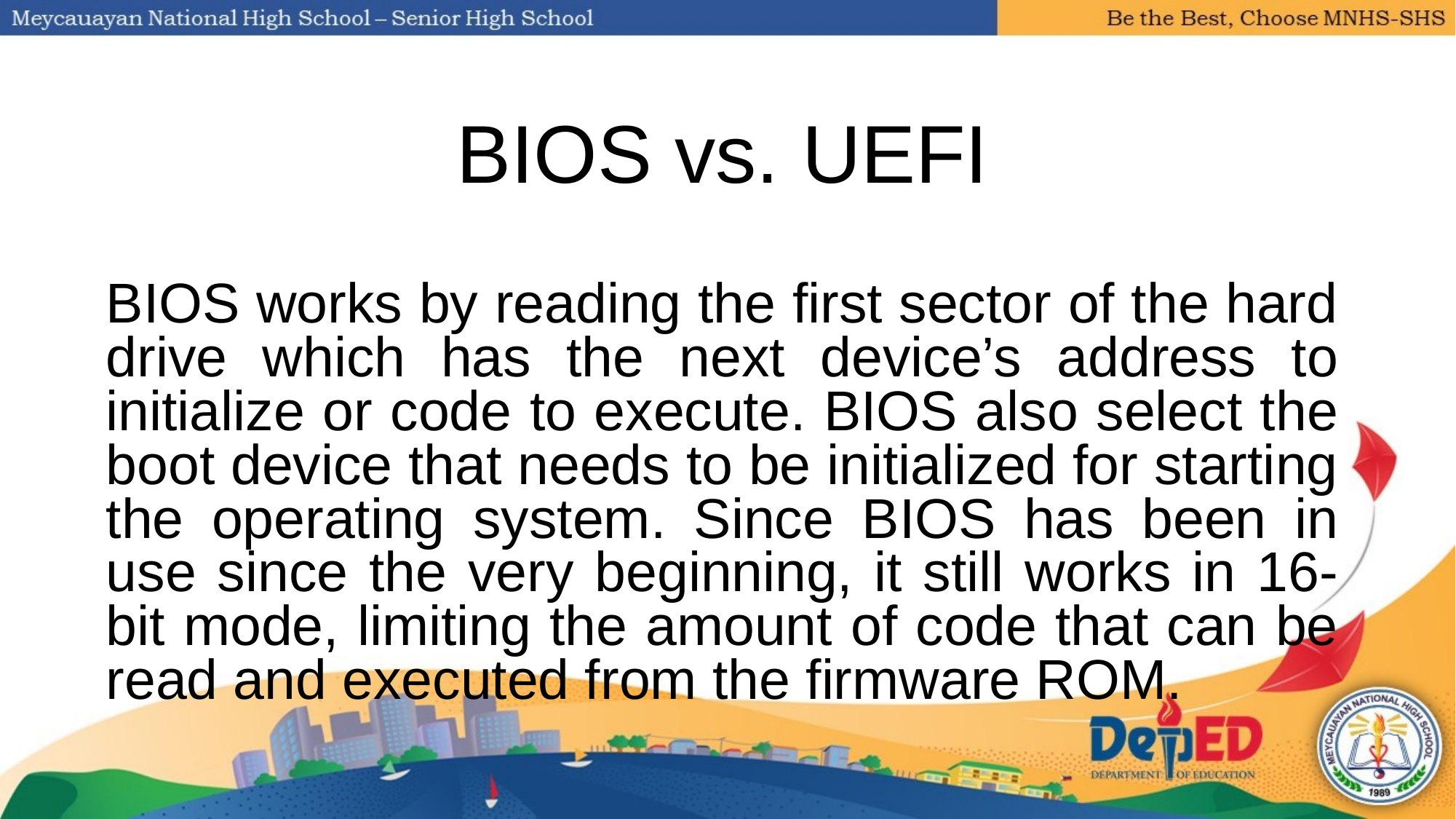

# BIOS vs. UEFI
BIOS works by reading the first sector of the hard drive which has the next device’s address to initialize or code to execute. BIOS also select the boot device that needs to be initialized for starting the operating system. Since BIOS has been in use since the very beginning, it still works in 16-bit mode, limiting the amount of code that can be read and executed from the firmware ROM.